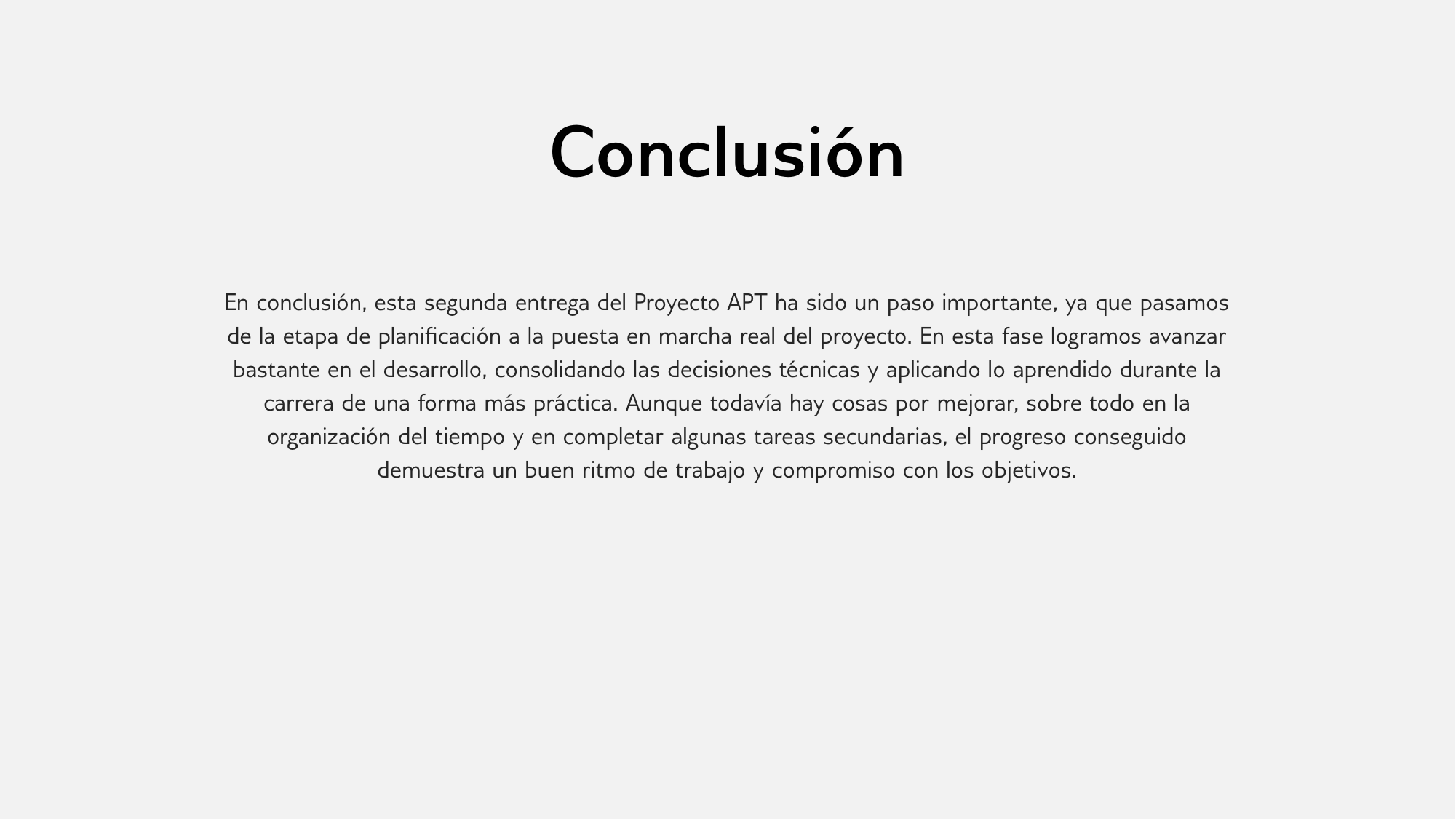

Conclusión
En conclusión, esta segunda entrega del Proyecto APT ha sido un paso importante, ya que pasamos de la etapa de planificación a la puesta en marcha real del proyecto. En esta fase logramos avanzar bastante en el desarrollo, consolidando las decisiones técnicas y aplicando lo aprendido durante la carrera de una forma más práctica. Aunque todavía hay cosas por mejorar, sobre todo en la organización del tiempo y en completar algunas tareas secundarias, el progreso conseguido demuestra un buen ritmo de trabajo y compromiso con los objetivos.